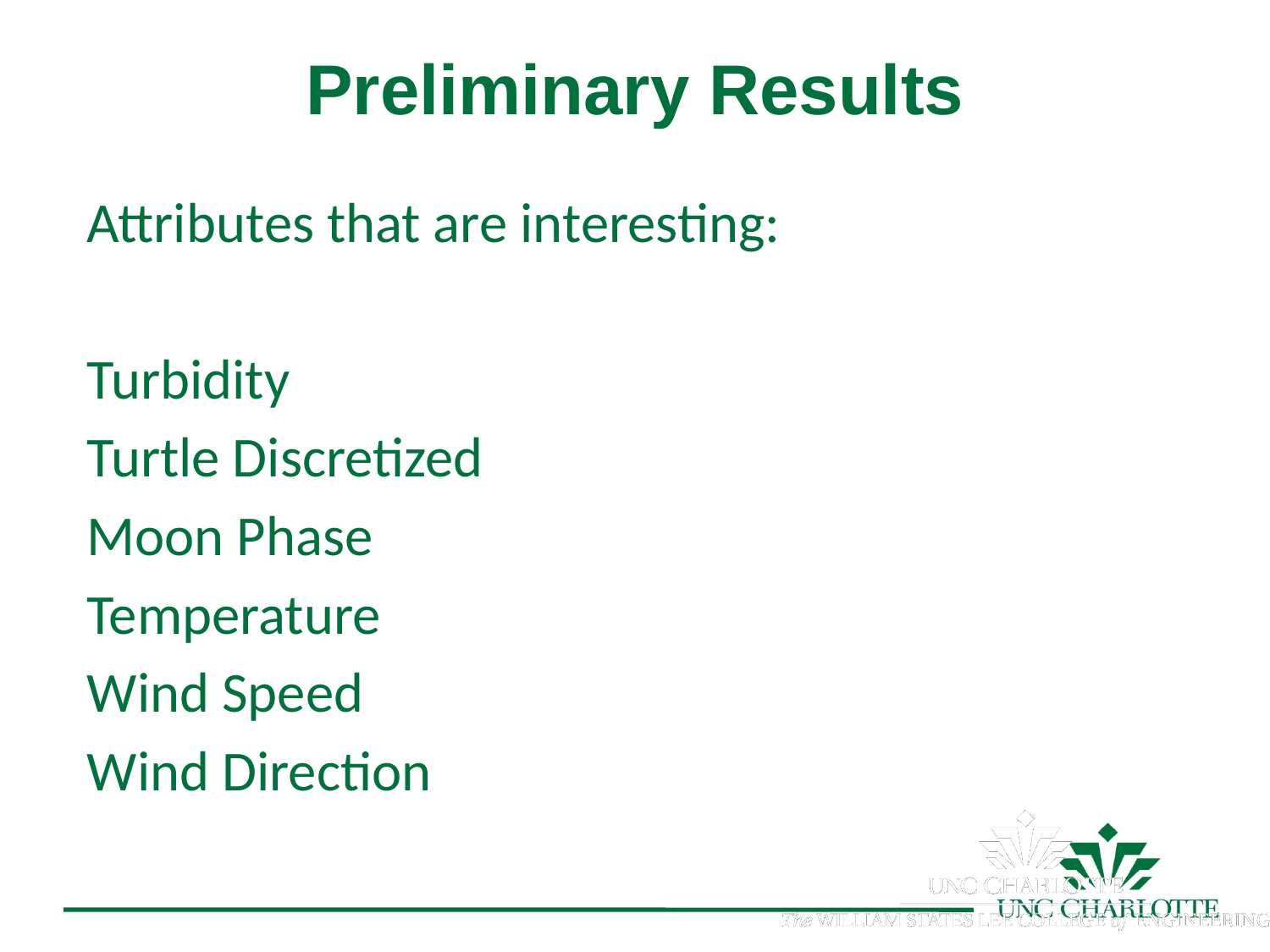

Preliminary Results

Attributes that are interesting:

Turbidity
Turtle Discretized
Moon Phase
Temperature
Wind Speed
Wind Direction